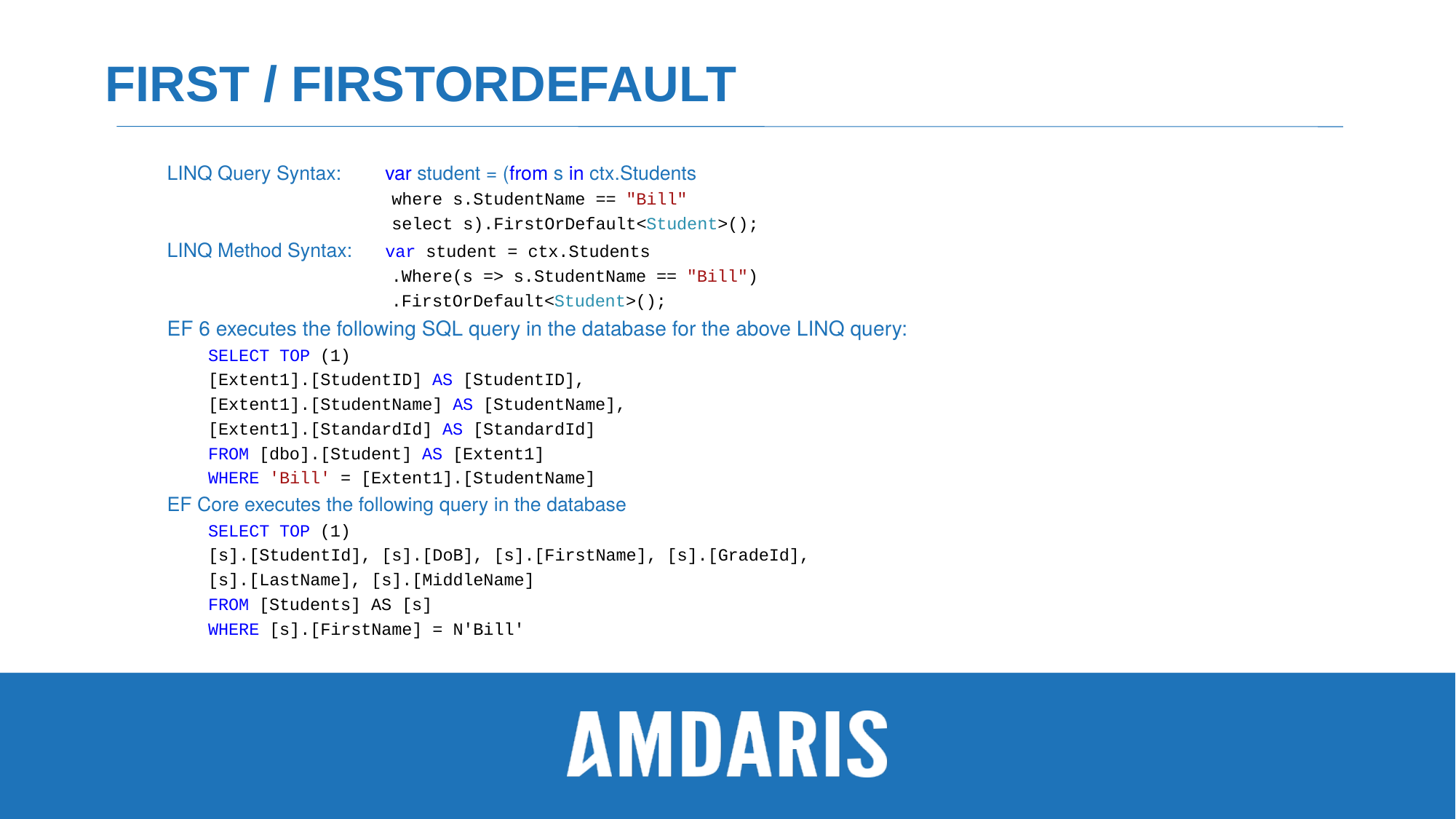

# First / FirstOrdefault
LINQ Query Syntax:        var student = (from s in ctx.Students
                where s.StudentName == "Bill"
                select s).FirstOrDefault<Student>();
LINQ Method Syntax:      var student = ctx.Students
                    .Where(s => s.StudentName == "Bill")
                    .FirstOrDefault<Student>();
EF 6 executes the following SQL query in the database for the above LINQ query:
SELECT TOP (1)
[Extent1].[StudentID] AS [StudentID],
[Extent1].[StudentName] AS [StudentName],
[Extent1].[StandardId] AS [StandardId]
FROM [dbo].[Student] AS [Extent1]
WHERE 'Bill' = [Extent1].[StudentName]
EF Core executes the following query in the database
SELECT TOP (1)
[s].[StudentId], [s].[DoB], [s].[FirstName], [s].[GradeId],
[s].[LastName], [s].[MiddleName]
FROM [Students] AS [s]
WHERE [s].[FirstName] = N'Bill'